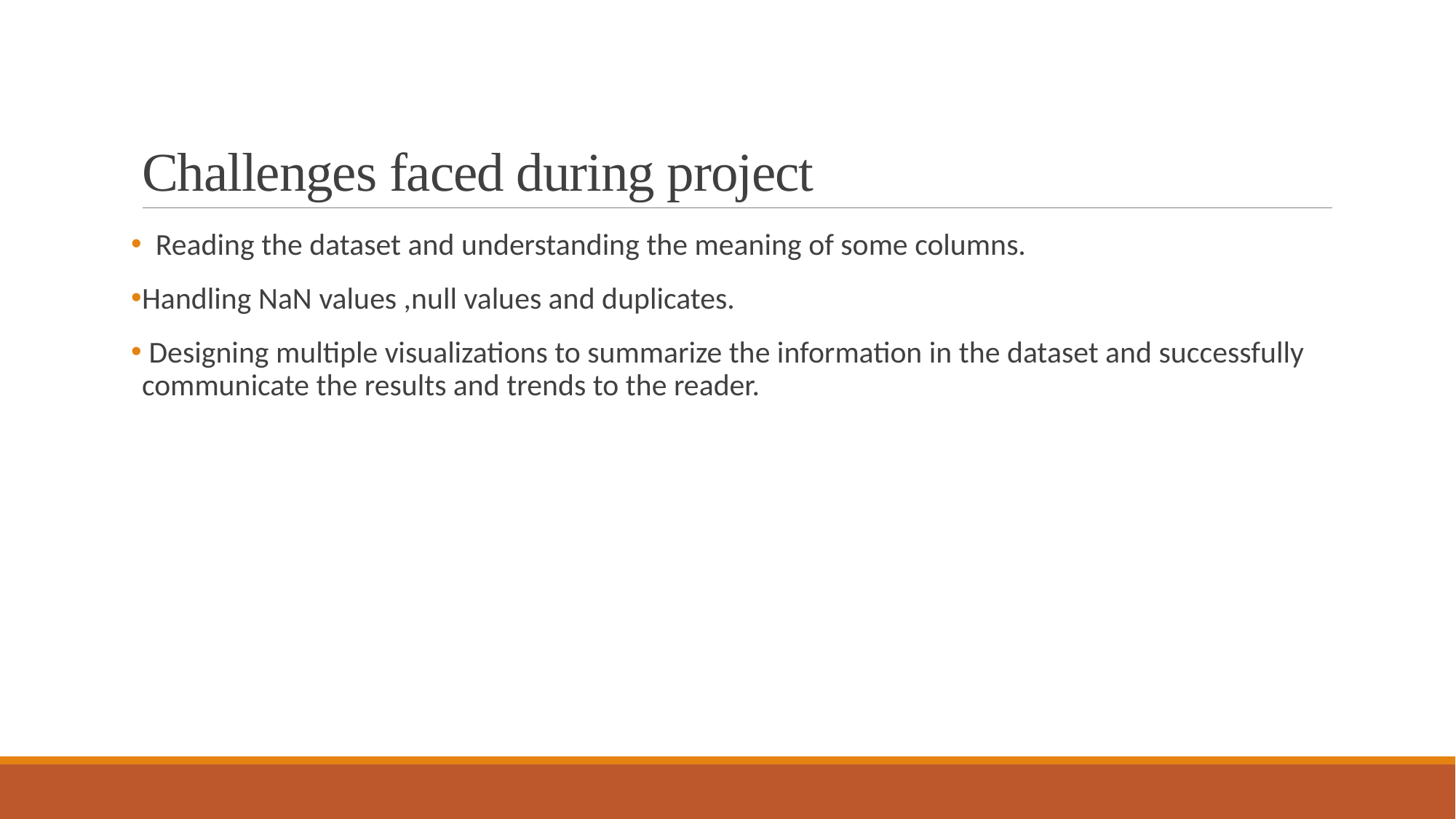

# Challenges faced during project
  Reading the dataset and understanding the meaning of some columns.
Handling NaN values ,null values and duplicates.
 Designing multiple visualizations to summarize the information in the dataset and successfully communicate the results and trends to the reader.